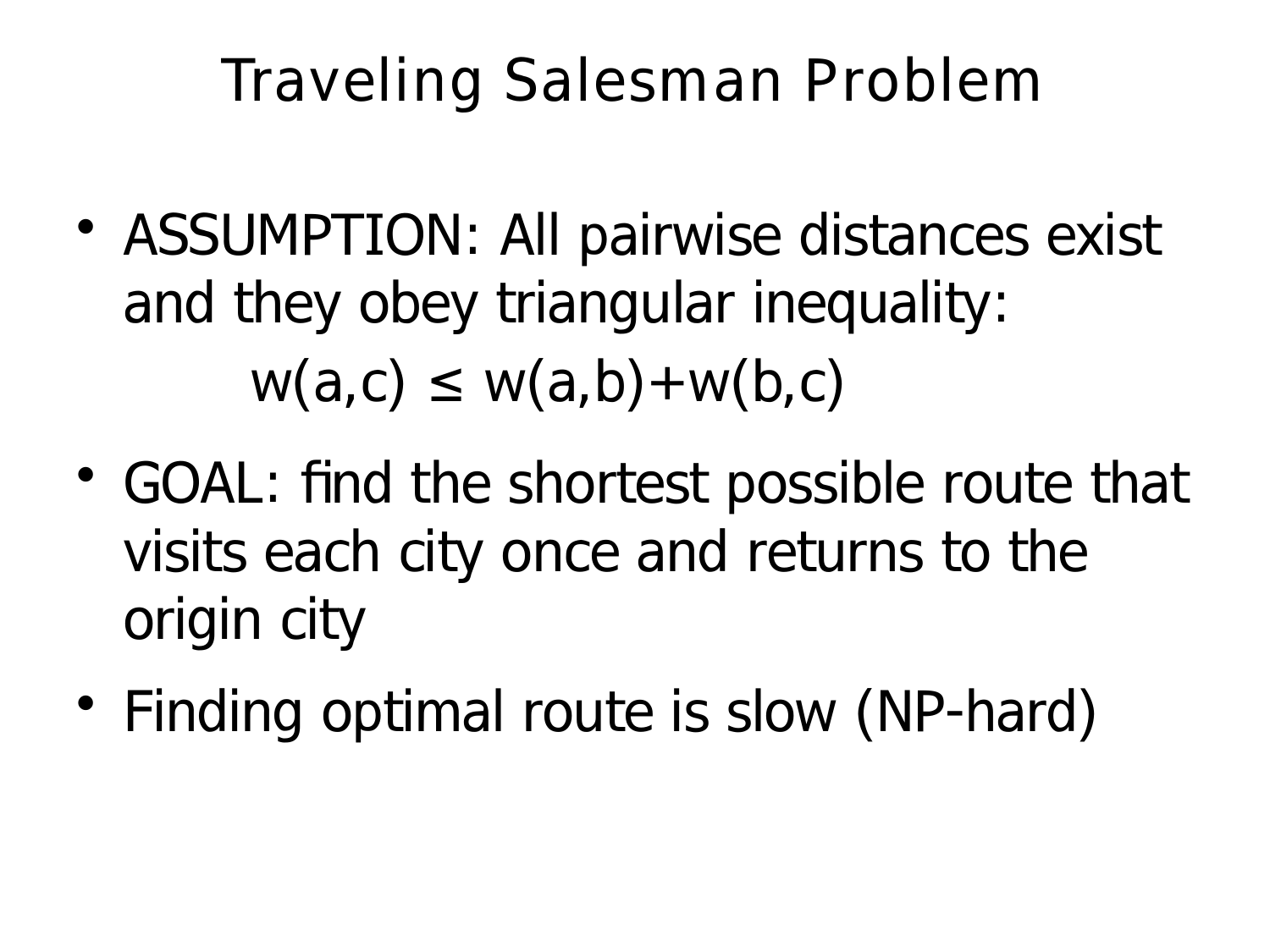

Traveling Salesman Problem
ASSUMPTION: All pairwise distances exist and they obey triangular inequality:
		w(a,c) ≤ w(a,b)+w(b,c)
GOAL: find the shortest possible route that visits each city once and returns to the origin city
Finding optimal route is slow (NP-hard)